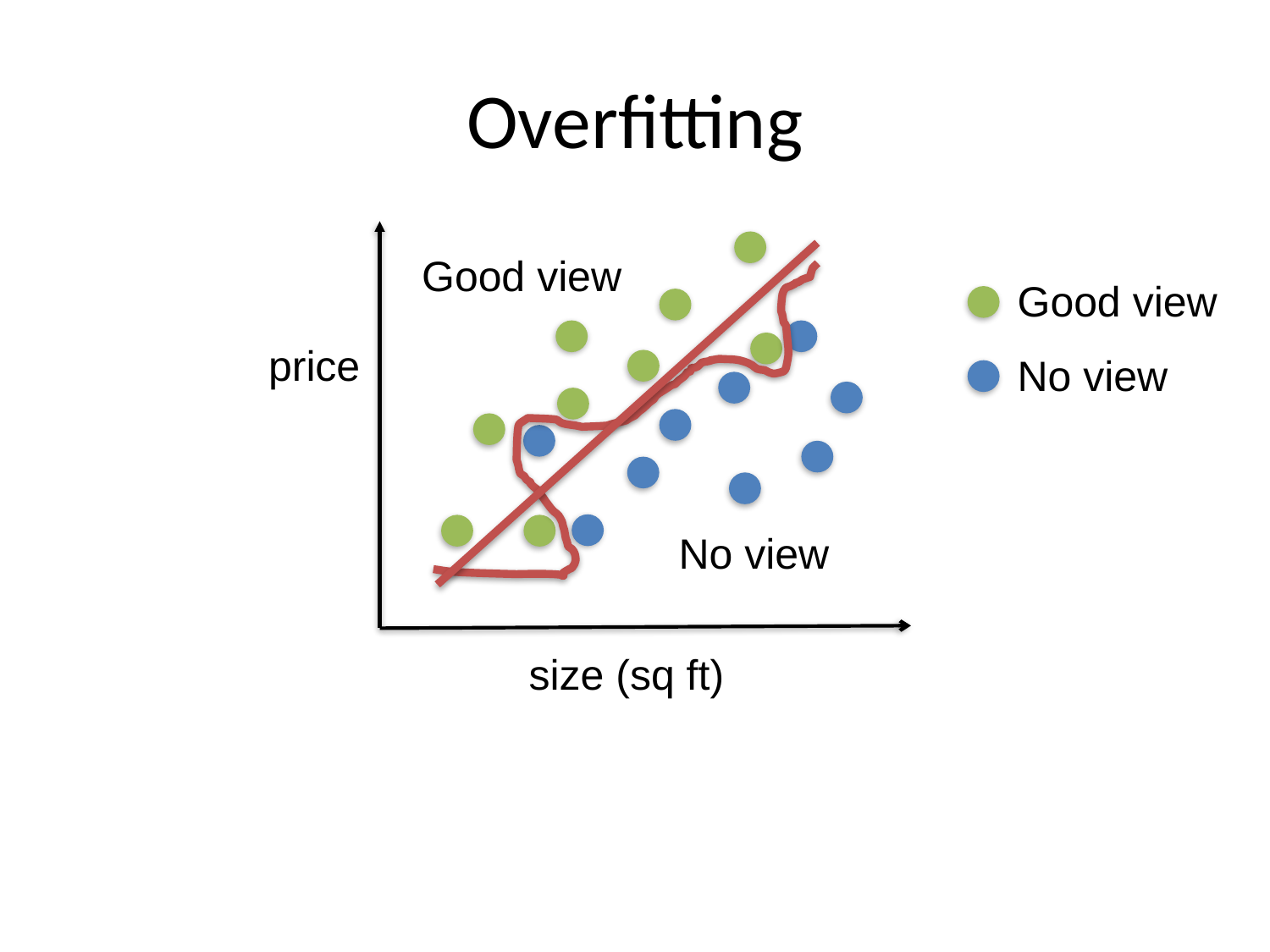

# Overfitting

Good view

Good view

price
No view

No view
size (sq ft)